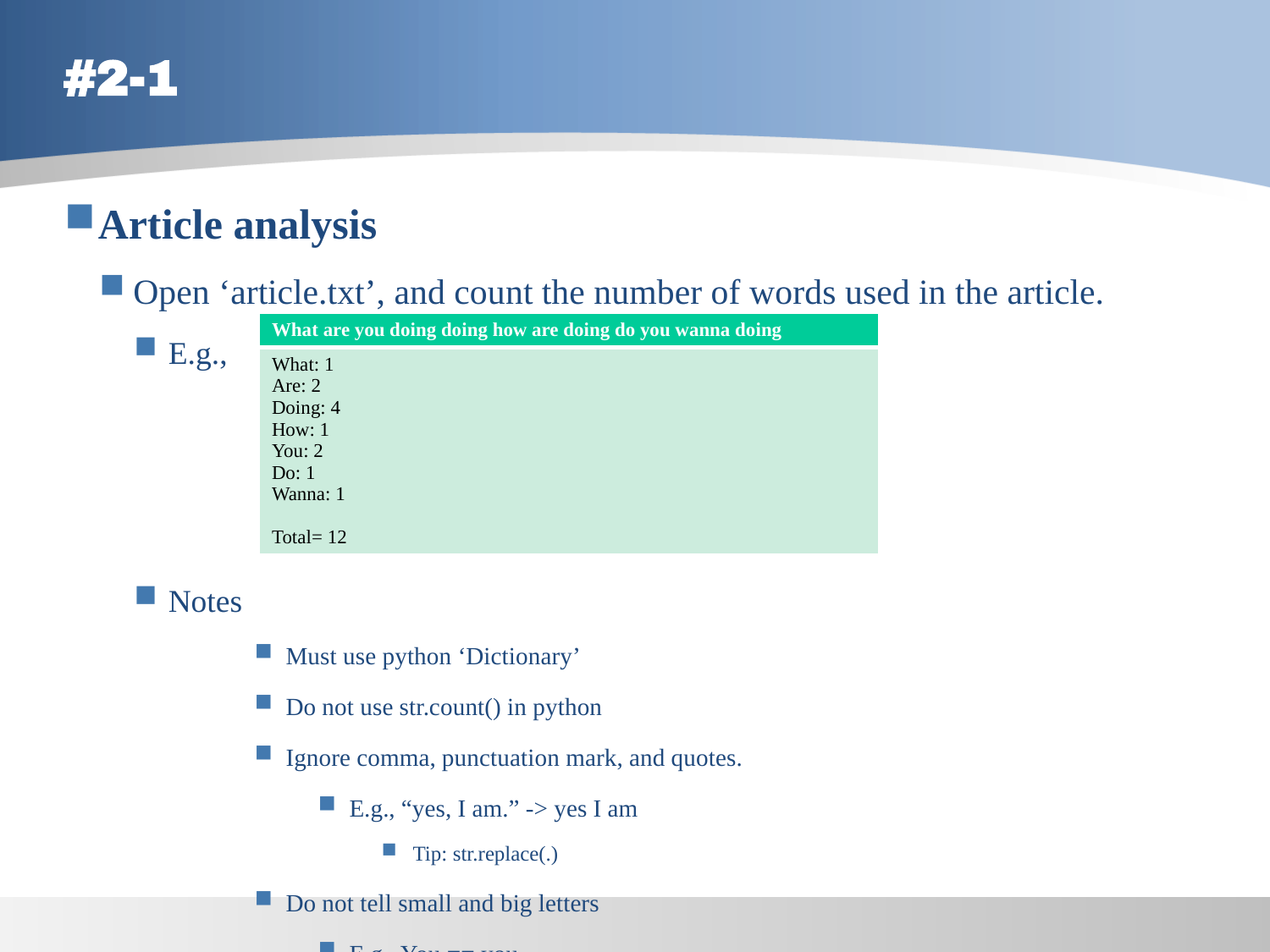

# #2-1
Article analysis
Open ‘article.txt’, and count the number of words used in the article.
E.g.,

Notes
Must use python ‘Dictionary’
Do not use str.count() in python
Ignore comma, punctuation mark, and quotes.
E.g., “yes, I am.” -> yes I am
Tip: str.replace(.)
Do not tell small and big letters
E.g., You == you
| What are you doing doing how are doing do you wanna doing |
| --- |
| What: 1 Are: 2 Doing: 4 How: 1 You: 2 Do: 1 Wanna: 1 Total= 12 |